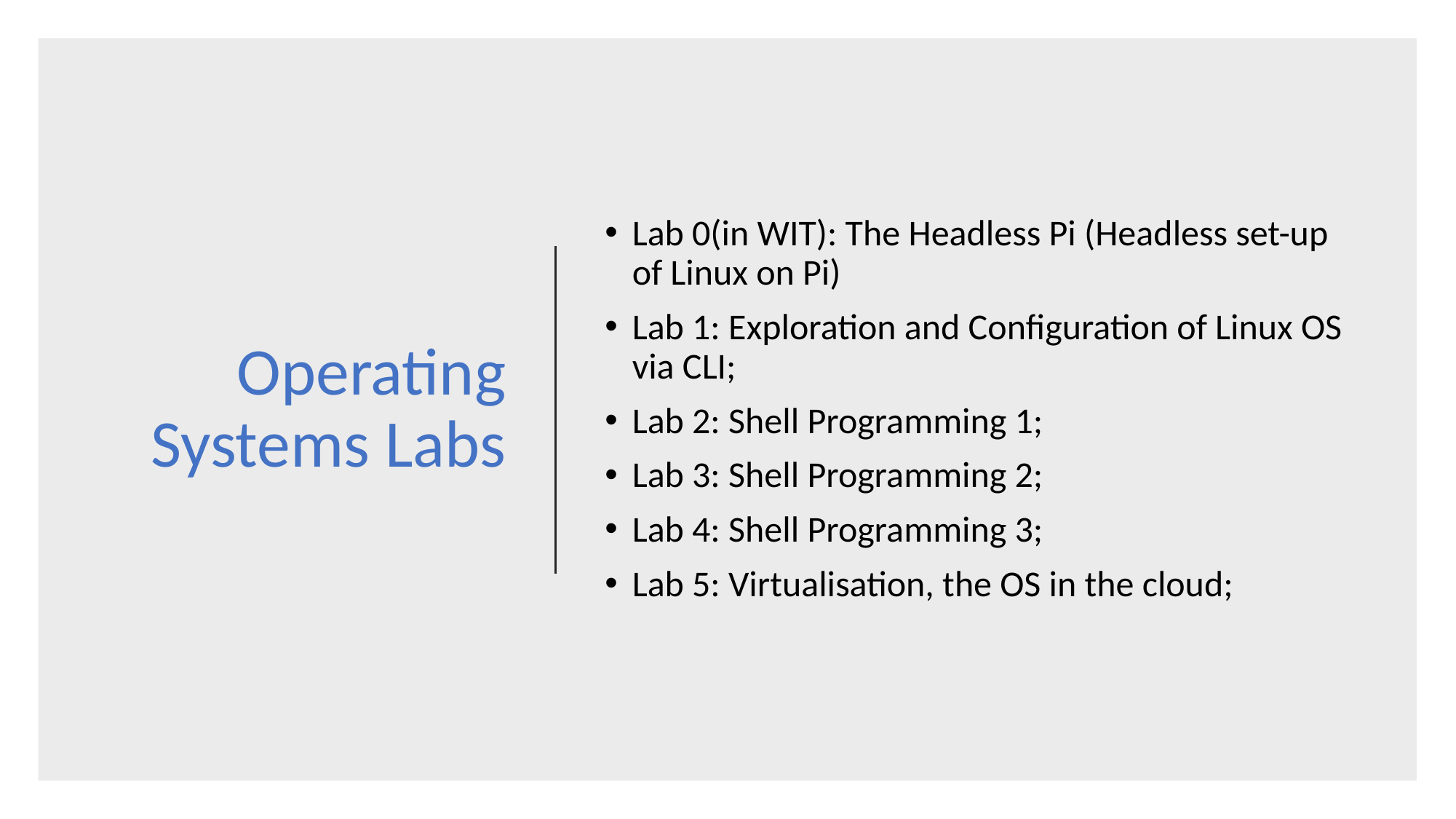

# Operating Systems Labs
Lab 0(in WIT): The Headless Pi (Headless set-up of Linux on Pi)
Lab 1: Exploration and Configuration of Linux OS via CLI;
Lab 2: Shell Programming 1;
Lab 3: Shell Programming 2;
Lab 4: Shell Programming 3;
Lab 5: Virtualisation, the OS in the cloud;